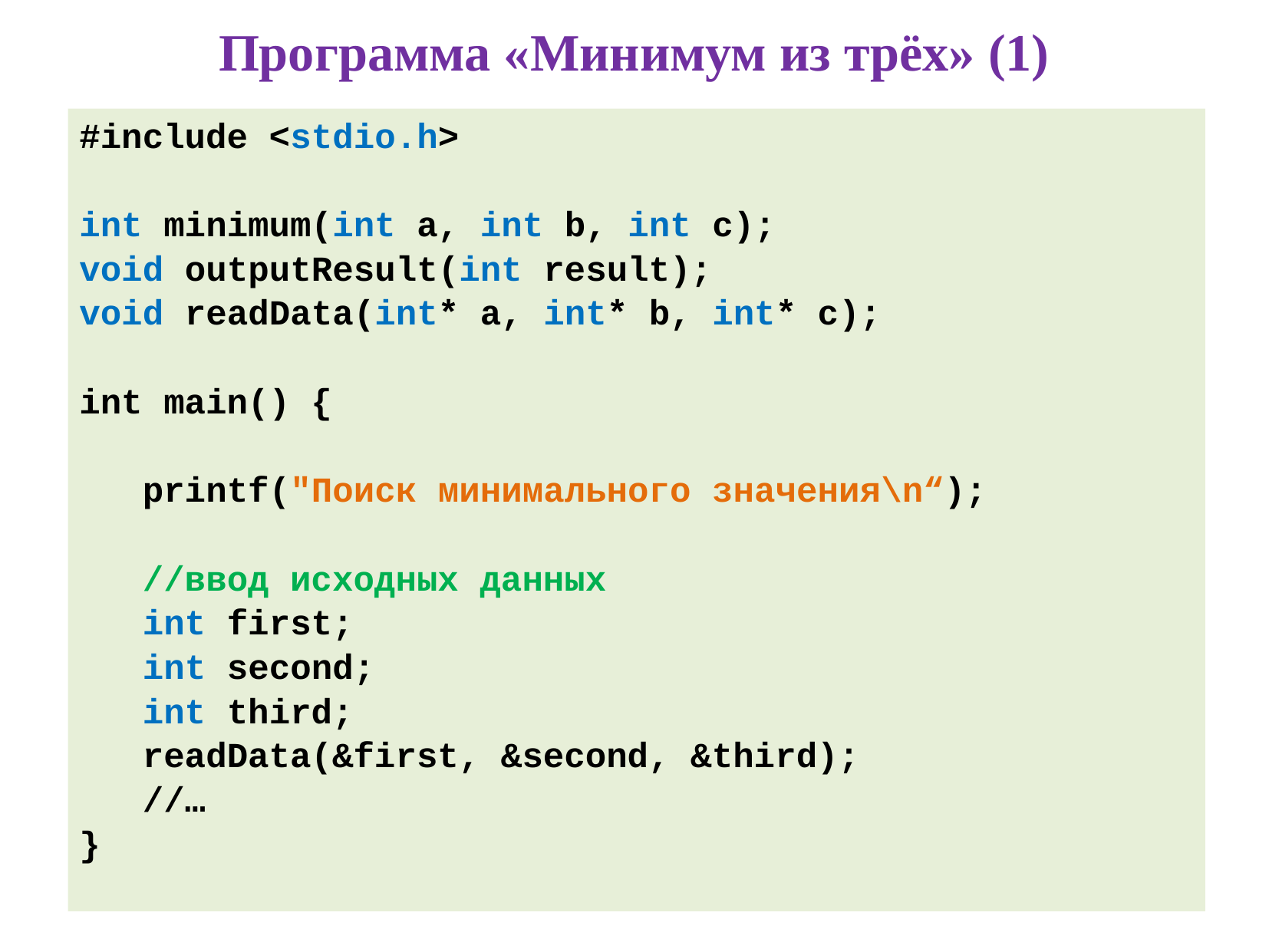

# Программа «Минимум из трёх» (1)
#include <stdio.h>

int minimum(int a, int b, int c);
void outputResult(int result);
void readData(int* a, int* b, int* c);

int main() {

   printf("Поиск минимального значения\n“);

   //ввод исходных данных
   int first;
   int second;
   int third;
   readData(&first, &second, &third);
   //…
}